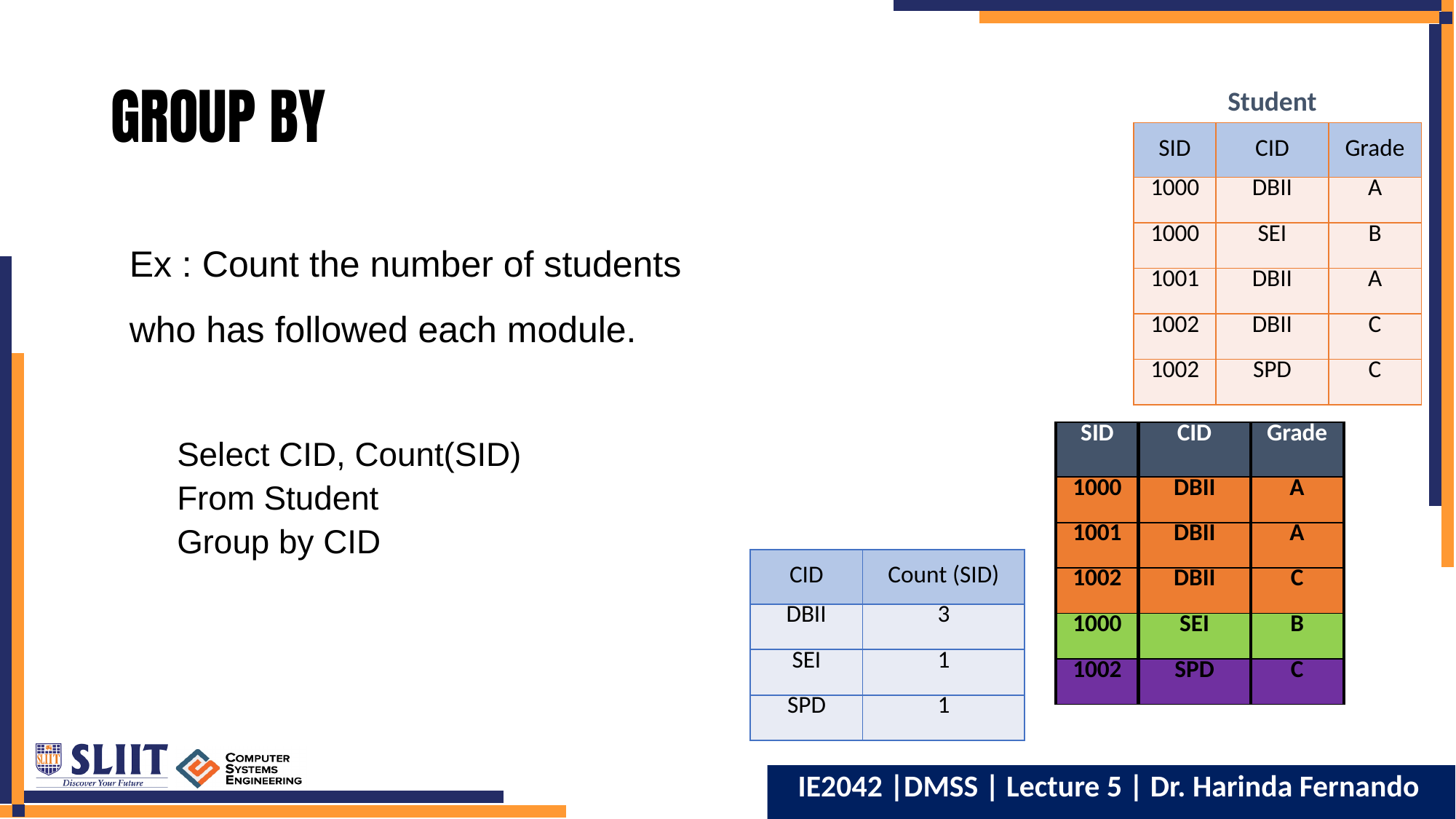

# GROUP BY
Student
| SID | CID | Grade |
| --- | --- | --- |
| 1000 | DBII | A |
| 1000 | SEI | B |
| 1001 | DBII | A |
| 1002 | DBII | C |
| 1002 | SPD | C |
Ex : Count the number of students who has followed each module.

Select CID, Count(SID)
From Student
Group by CID

| SID | CID | Grade |
| --- | --- | --- |
| 1000 | DBII | A |
| 1001 | DBII | A |
| 1002 | DBII | C |
| 1000 | SEI | B |
| 1002 | SPD | C |
| CID | Count (SID) |
| --- | --- |
| DBII | 3 |
| SEI | 1 |
| SPD | 1 |
IE2042 |DMSS | Lecture 5 | Dr. Harinda Fernando